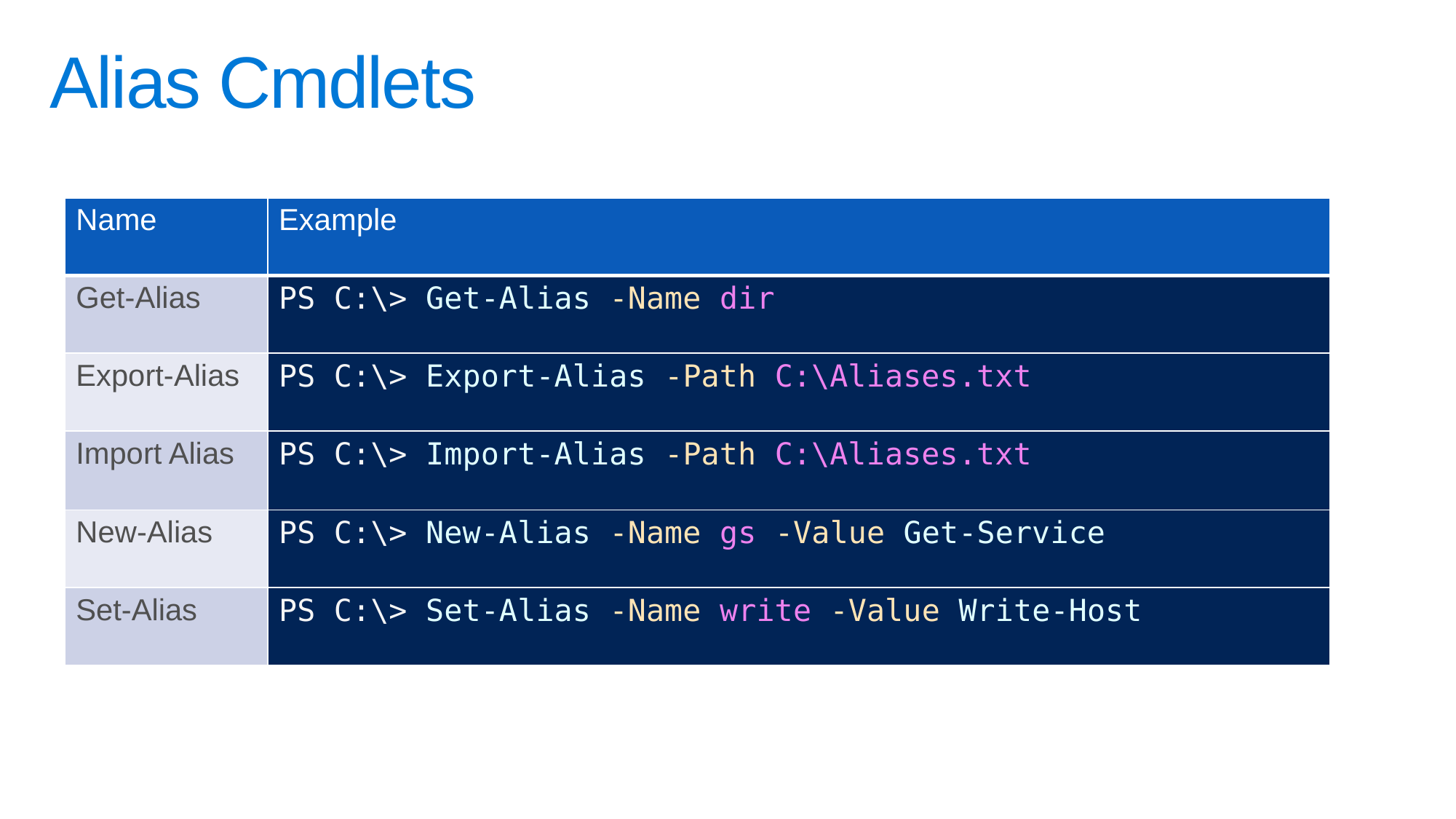

# Alias Cmdlets
| Name | Example |
| --- | --- |
| Get-Alias | PS C:\> Get-Alias -Name dir |
| Export-Alias | PS C:\> Export-Alias -Path C:\Aliases.txt |
| Import Alias | PS C:\> Import-Alias -Path C:\Aliases.txt |
| New-Alias | PS C:\> New-Alias -Name gs -Value Get-Service |
| Set-Alias | PS C:\> Set-Alias -Name write -Value Write-Host |